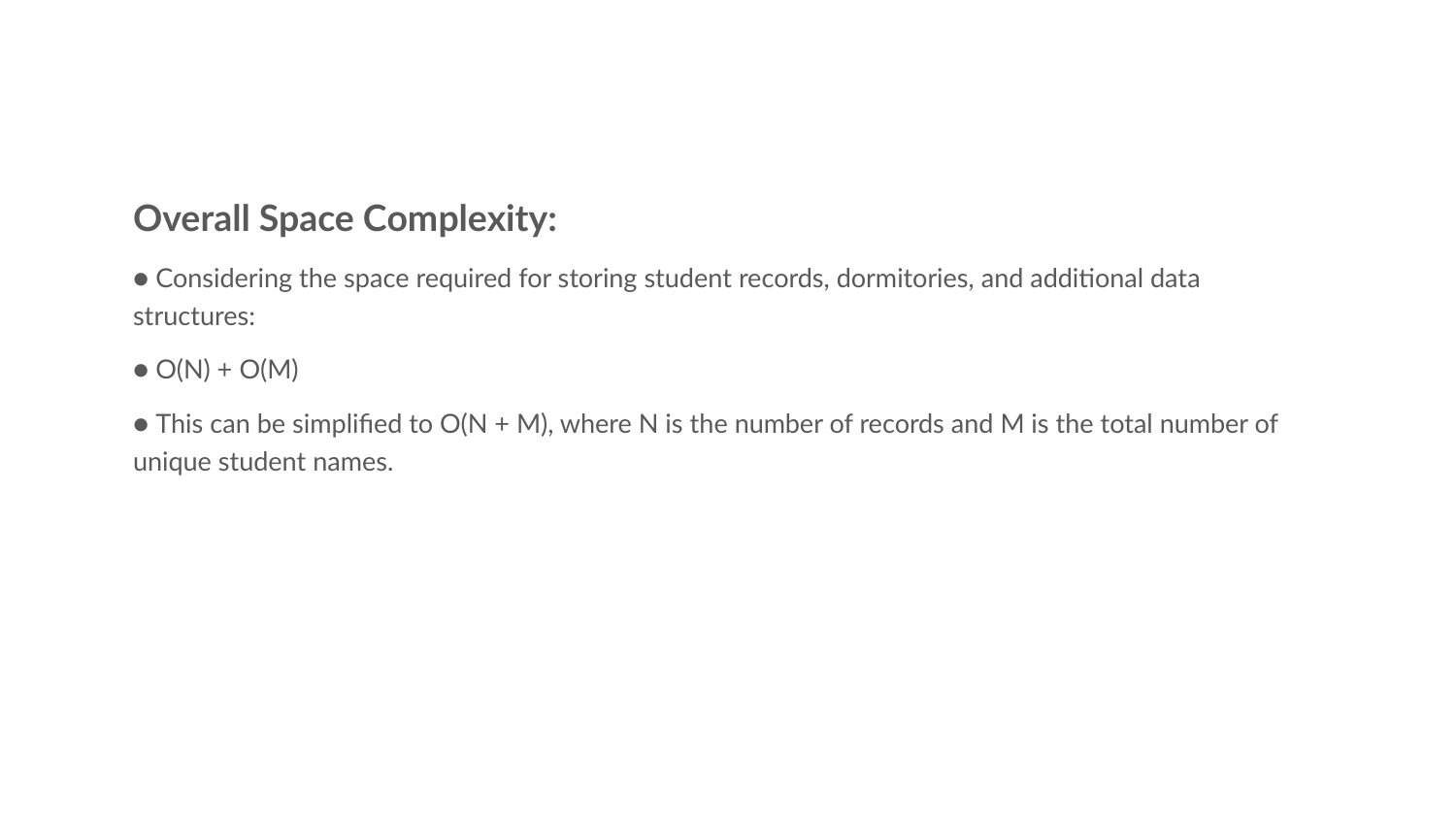

Overall Space Complexity:
● Considering the space required for storing student records, dormitories, and additional data structures:
● O(N) + O(M)
● This can be simplified to O(N + M), where N is the number of records and M is the total number of unique student names.